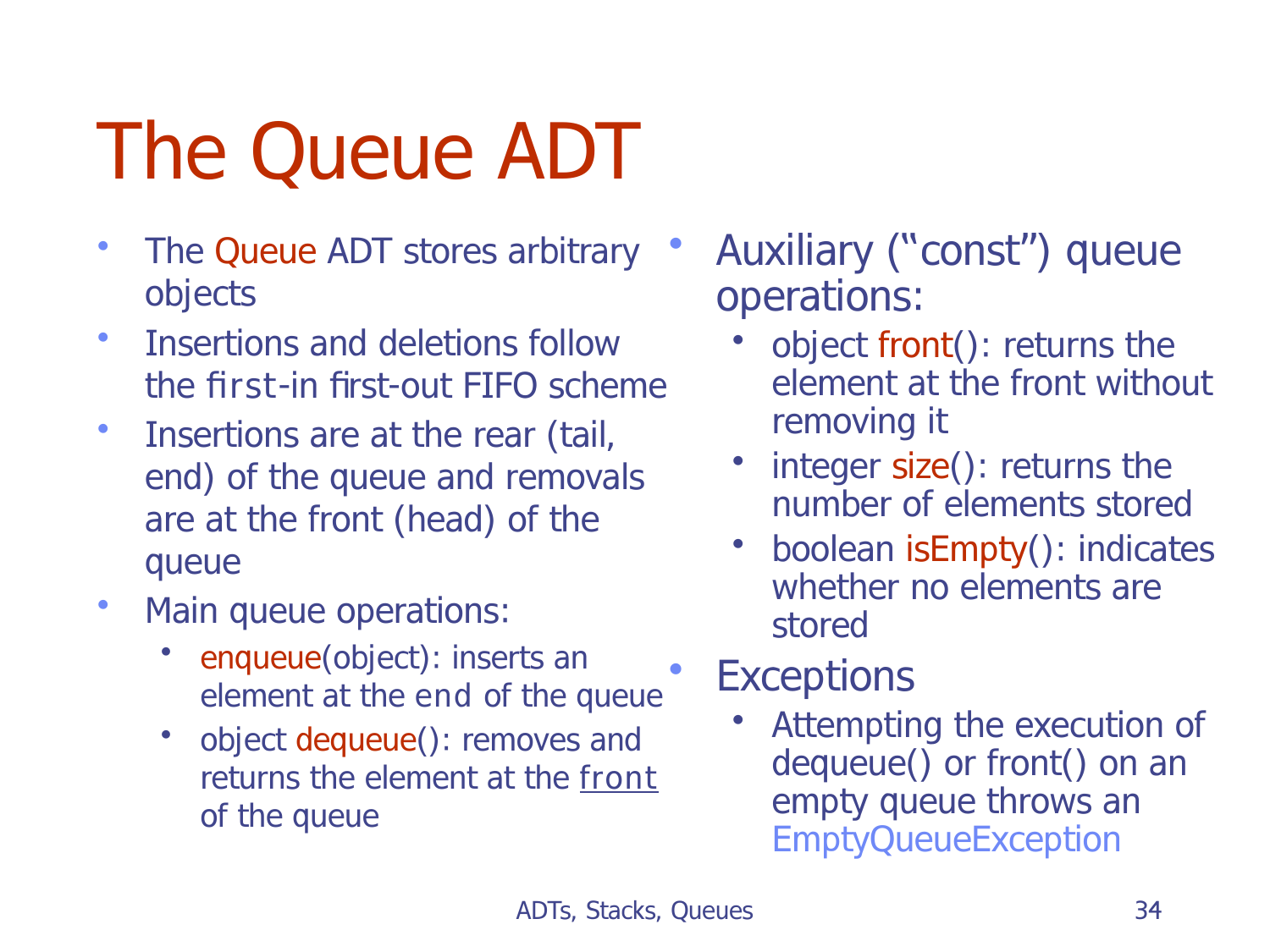

# The Queue ADT
The Queue ADT stores arbitrary objects
Insertions and deletions follow the first-in first-out FIFO scheme
Insertions are at the rear (tail, end) of the queue and removals are at the front (head) of the queue
Main queue operations:
enqueue(object): inserts an element at the end of the queue
object dequeue(): removes and returns the element at the front of the queue
Auxiliary (“const”) queue operations:
object front(): returns the element at the front without removing it
integer size(): returns the number of elements stored
boolean isEmpty(): indicates whether no elements are stored
Exceptions
Attempting the execution of dequeue() or front() on an empty queue throws an EmptyQueueException
ADTs, Stacks, Queues
34